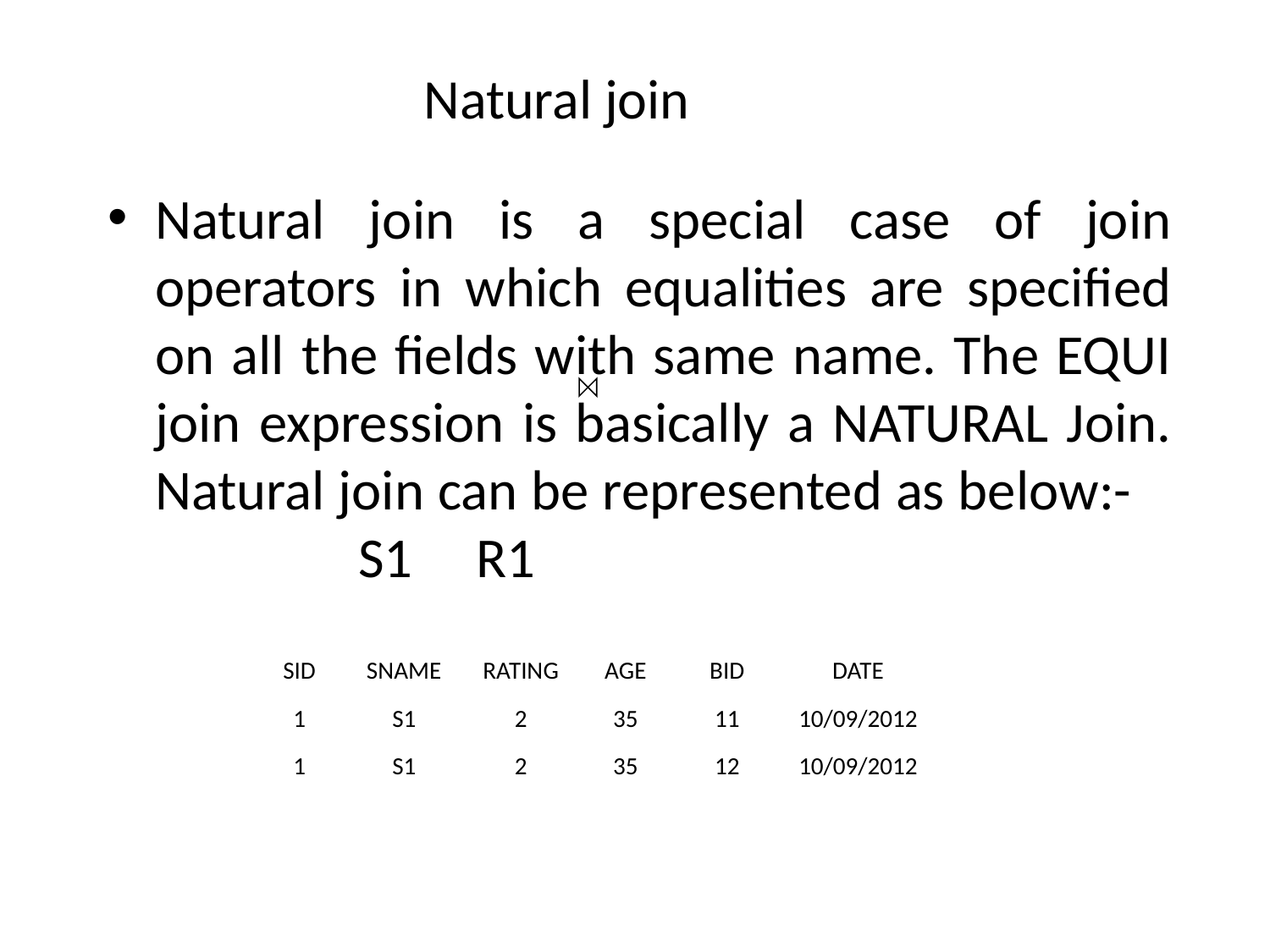

# Natural join
Natural join is a special case of join operators in which equalities are specified on all the fields with same name. The EQUI join expression is basically a NATURAL Join. Natural join can be represented as below:-                    S1     R1

| SID | SNAME | RATING | AGE | BID | DATE |
| --- | --- | --- | --- | --- | --- |
| 1 | S1 | 2 | 35 | 11 | 10/09/2012 |
| 1 | S1 | 2 | 35 | 12 | 10/09/2012 |